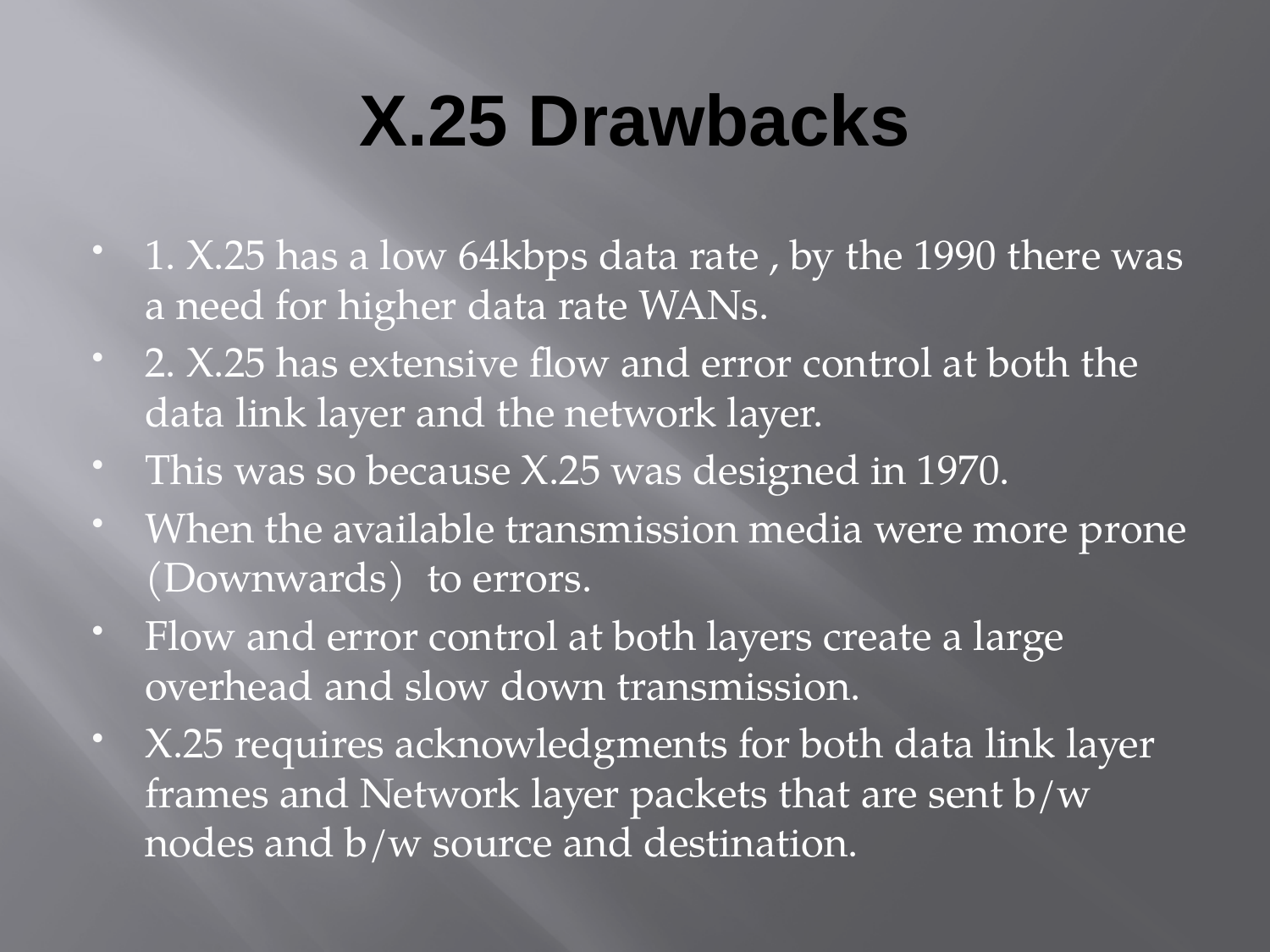

# X.25 Drawbacks
1. X.25 has a low 64kbps data rate , by the 1990 there was a need for higher data rate WANs.
2. X.25 has extensive flow and error control at both the data link layer and the network layer.
This was so because X.25 was designed in 1970.
When the available transmission media were more prone (Downwards)  to errors.
Flow and error control at both layers create a large  overhead and slow down transmission.
X.25 requires acknowledgments for both data link layer frames and Network layer packets that are sent b/w nodes and b/w source and destination.